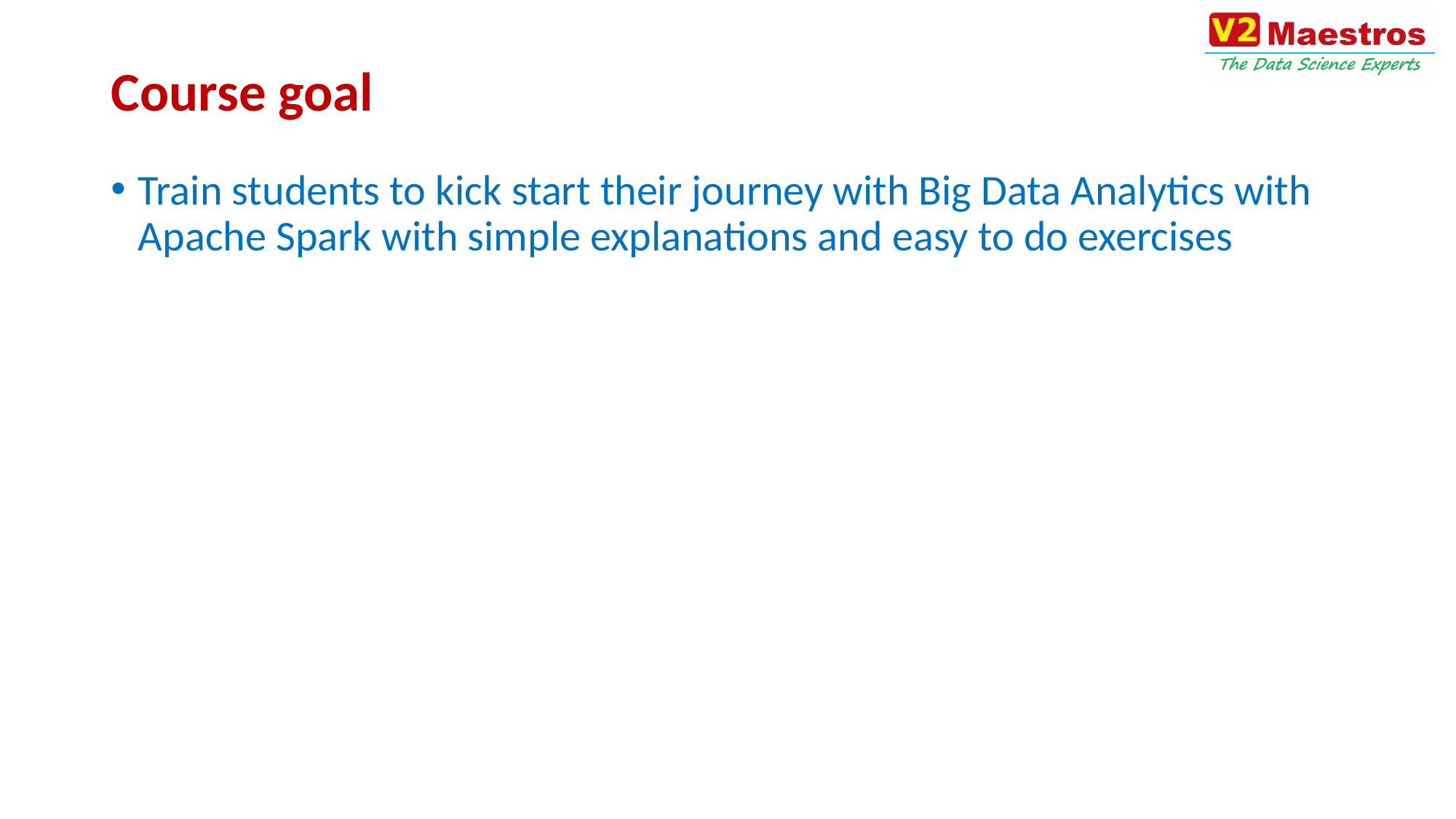

# Course goal
Train students to kick start their journey with Big Data Analytics with Apache Spark with simple explanations and easy to do exercises